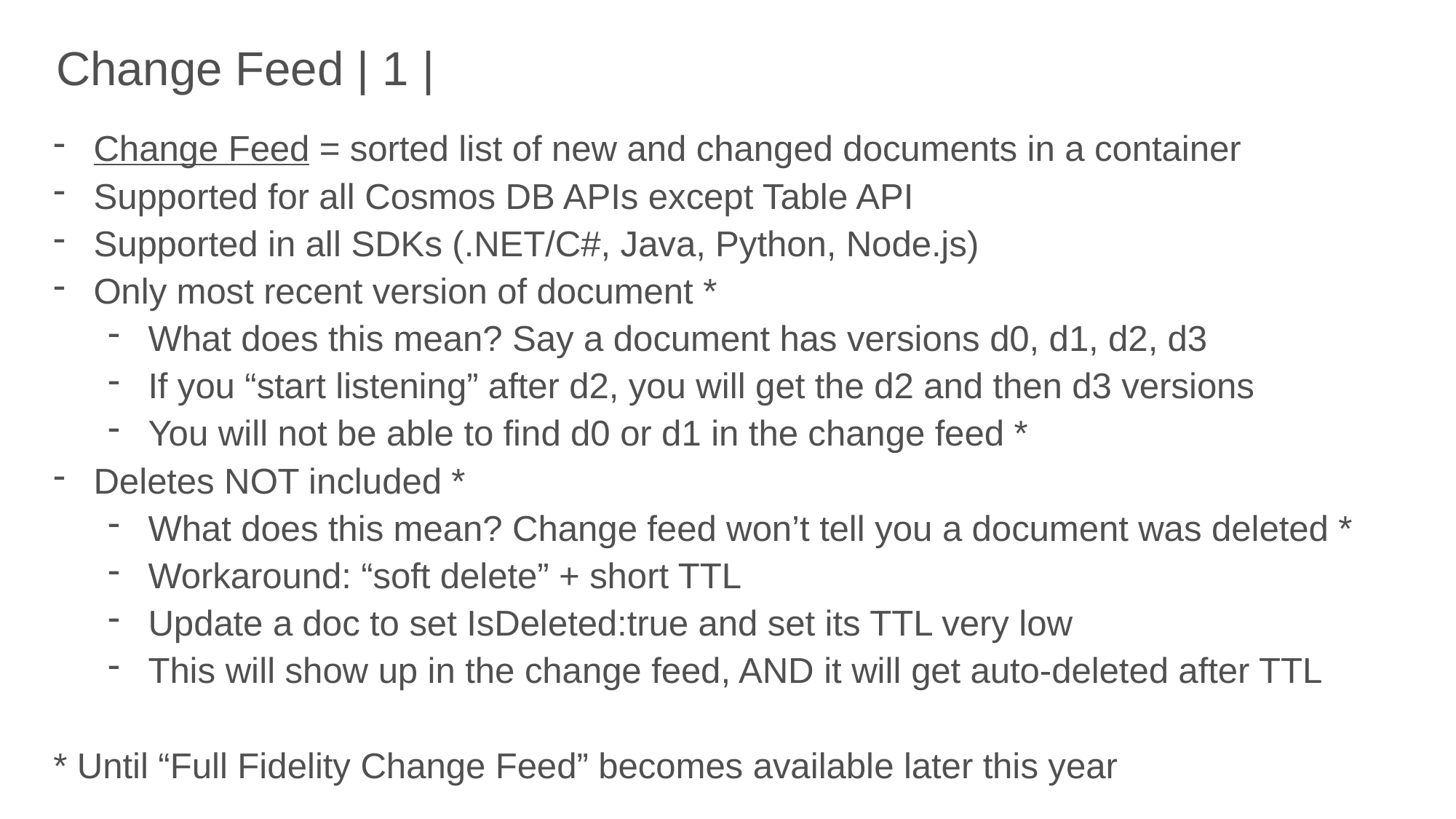

Change Feed | 1 |
Change Feed = sorted list of new and changed documents in a container
Supported for all Cosmos DB APIs except Table API
Supported in all SDKs (.NET/C#, Java, Python, Node.js)
Only most recent version of document *
What does this mean? Say a document has versions d0, d1, d2, d3
If you “start listening” after d2, you will get the d2 and then d3 versions
You will not be able to find d0 or d1 in the change feed *
Deletes NOT included *
What does this mean? Change feed won’t tell you a document was deleted *
Workaround: “soft delete” + short TTL
Update a doc to set IsDeleted:true and set its TTL very low
This will show up in the change feed, AND it will get auto-deleted after TTL

* Until “Full Fidelity Change Feed” becomes available later this year